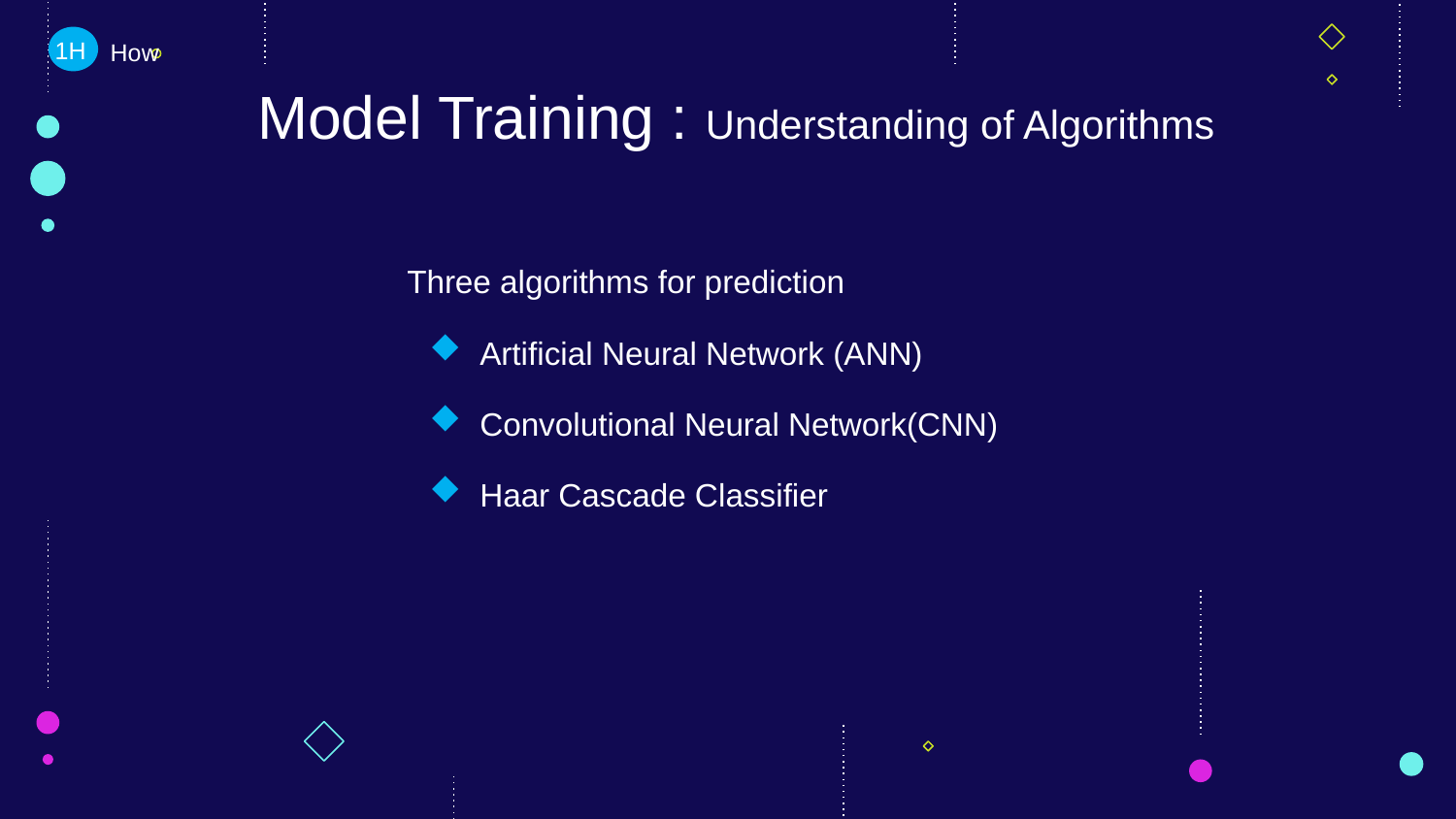

How

1H
# Model Training : Understanding of Algorithms
Three algorithms for prediction
Artificial Neural Network (ANN)
Convolutional Neural Network(CNN)
Haar Cascade Classifier